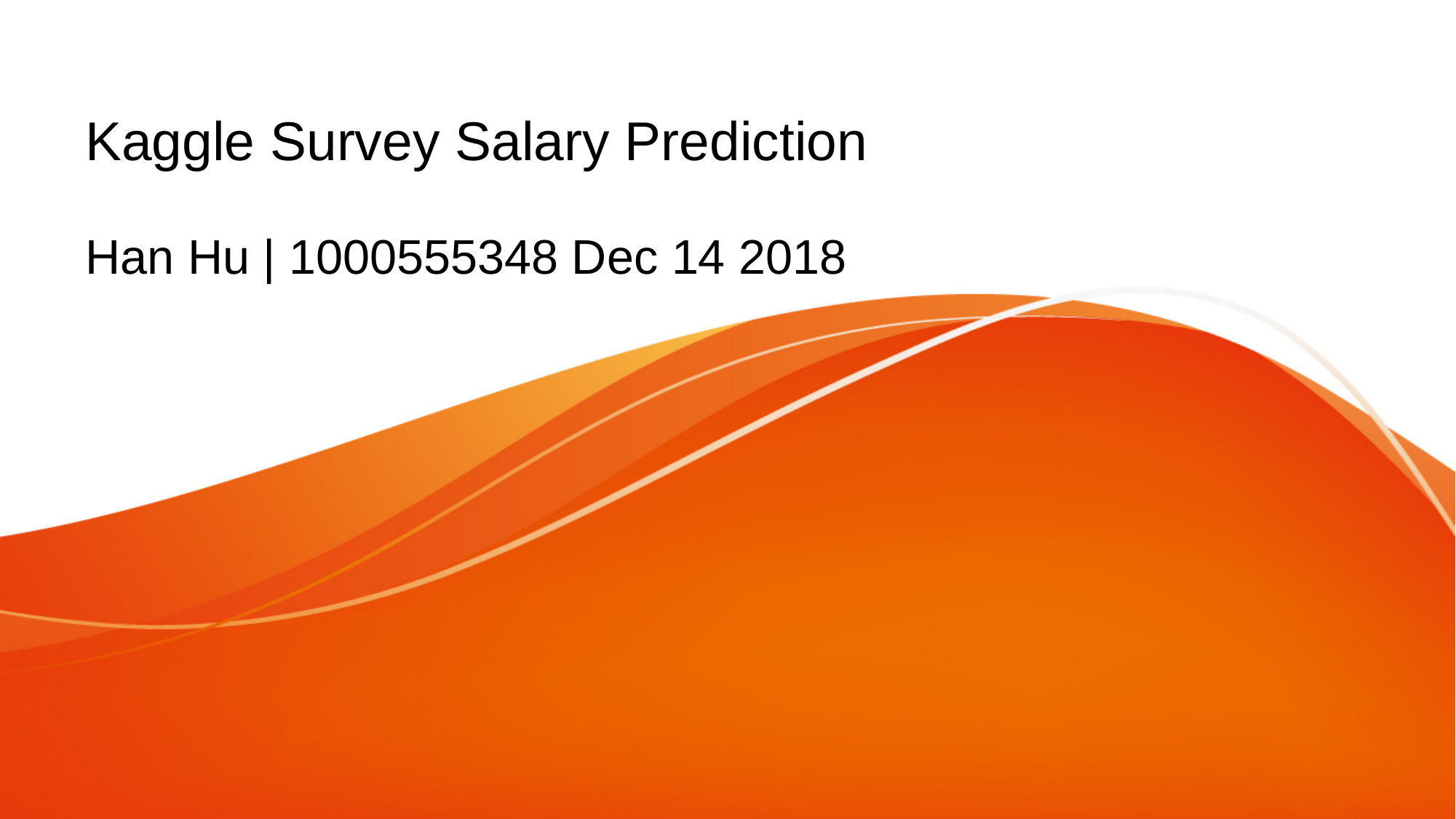

# Kaggle Survey Salary Prediction
Han Hu | 1000555348 Dec 14 2018